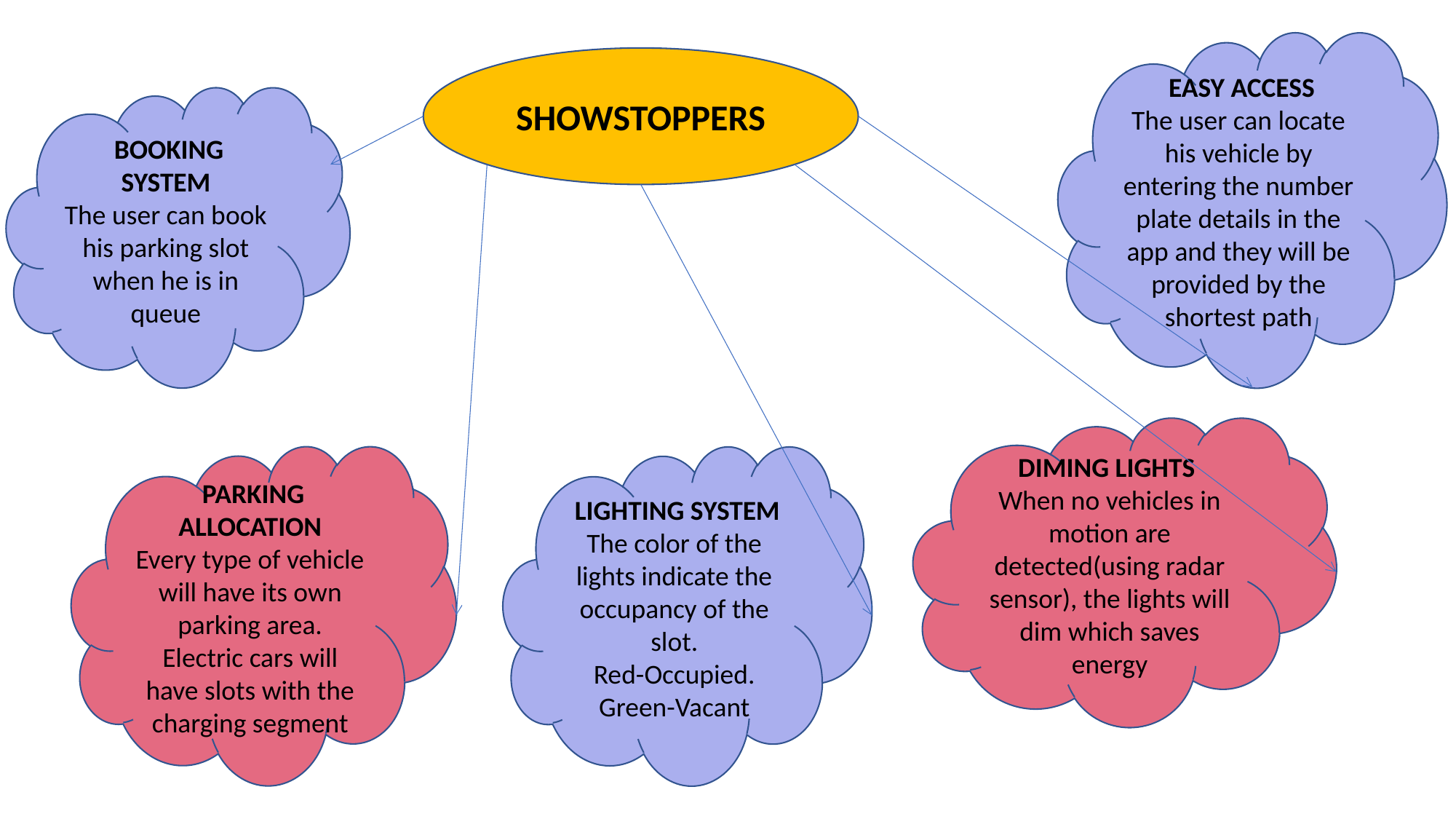

EASY ACCESS
The user can locate his vehicle by entering the number plate details in the app and they will be provided by the shortest path
SHOWSTOPPERS
 BOOKING SYSTEM
The user can book his parking slot when he is in queue
DIMING LIGHTS
When no vehicles in motion are detected(using radar sensor), the lights will dim which saves energy
 PARKING ALLOCATION
Every type of vehicle will have its own parking area. Electric cars will have slots with the charging segment
 LIGHTING SYSTEM
The color of the lights indicate the occupancy of the slot.
Red-Occupied.
Green-Vacant